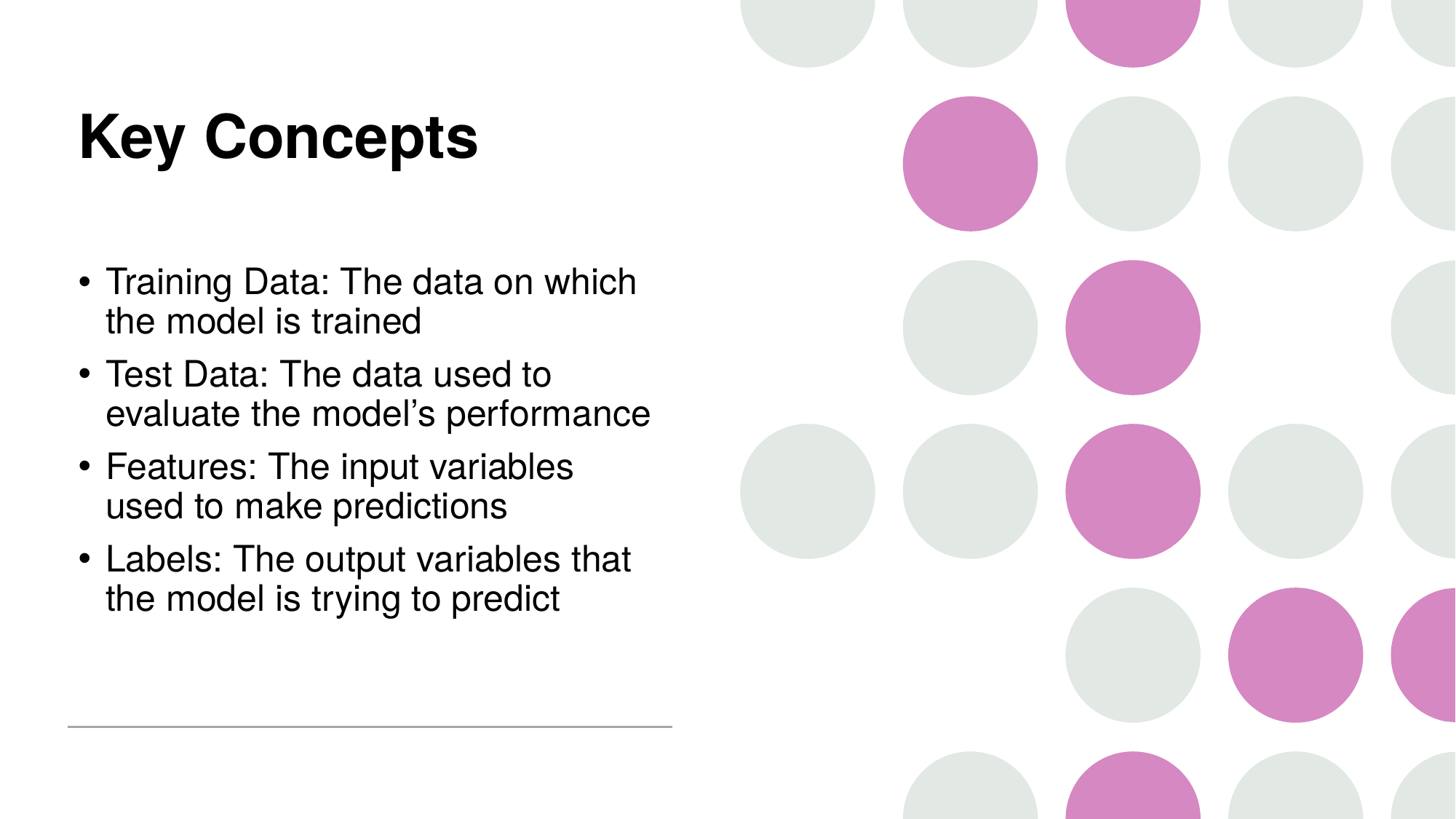

# Key Concepts
Training Data: The data on which the model is trained
Test Data: The data used to evaluate the model’s performance
Features: The input variables used to make predictions
Labels: The output variables that the model is trying to predict